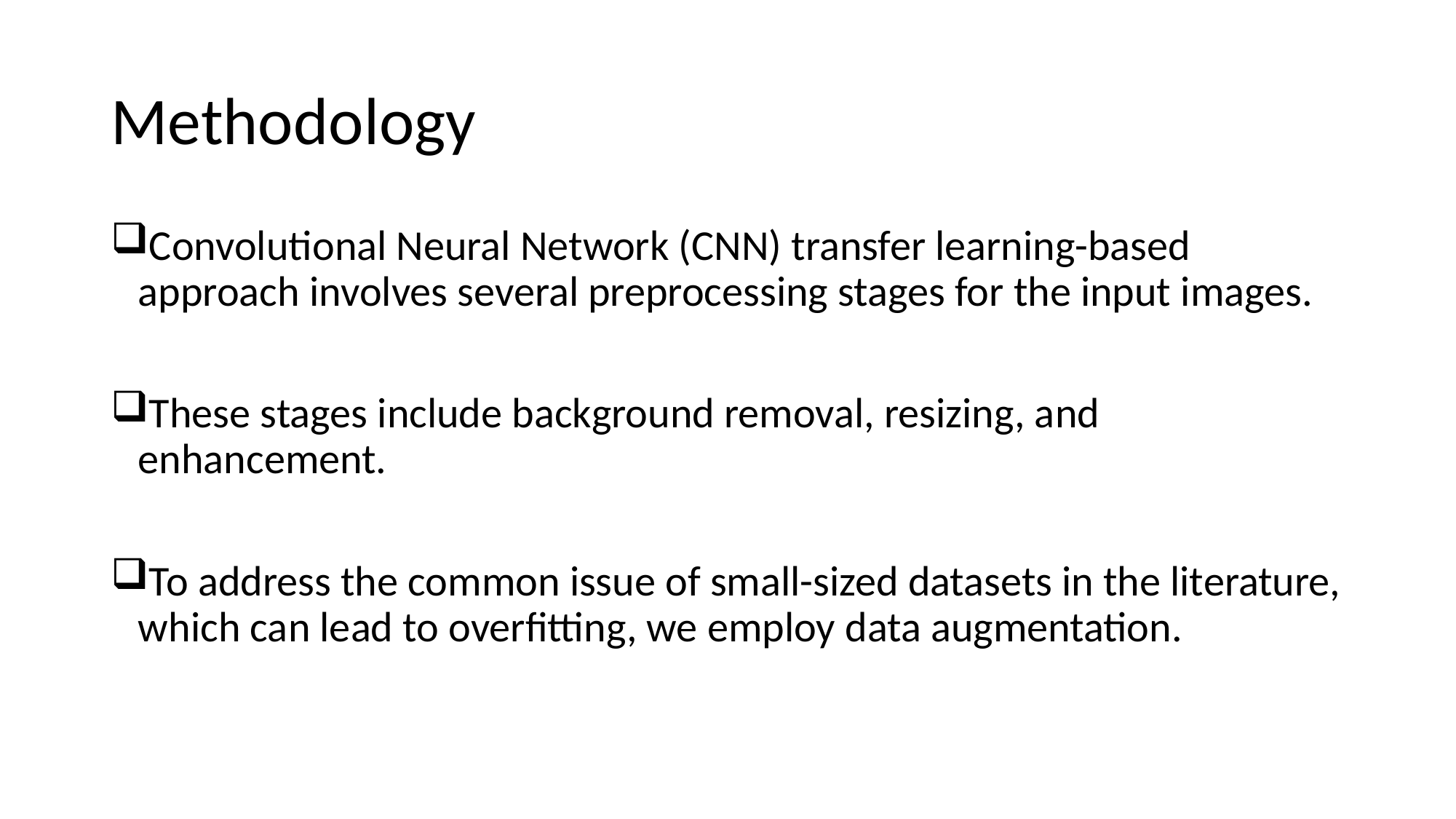

# Methodology
Convolutional Neural Network (CNN) transfer learning-based approach involves several preprocessing stages for the input images.

These stages include background removal, resizing, and enhancement.

To address the common issue of small-sized datasets in the literature, which can lead to overfitting, we employ data augmentation.